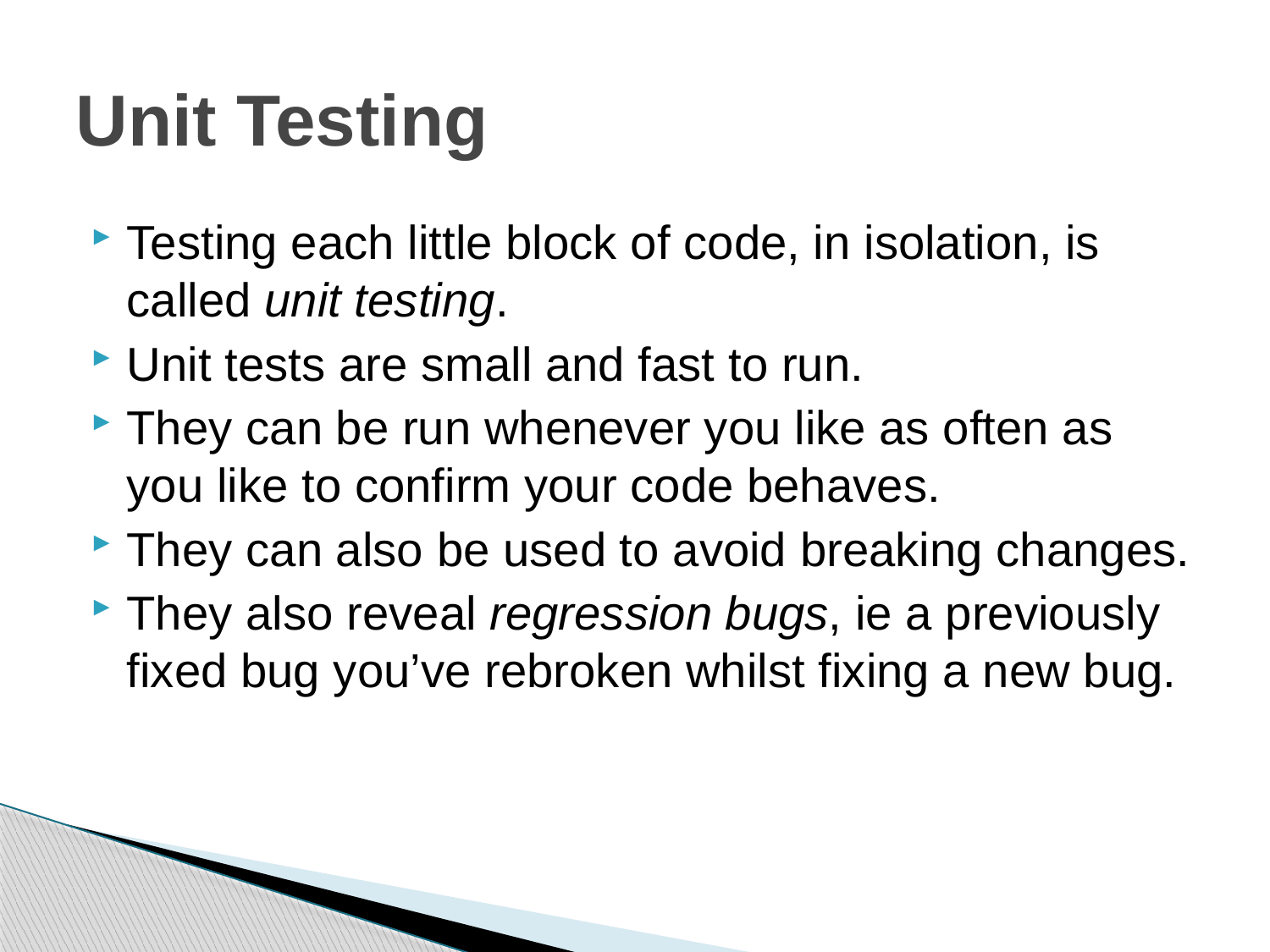

# Unit Testing
Testing each little block of code, in isolation, is called unit testing.
Unit tests are small and fast to run.
They can be run whenever you like as often as you like to confirm your code behaves.
They can also be used to avoid breaking changes.
They also reveal regression bugs, ie a previously fixed bug you’ve rebroken whilst fixing a new bug.